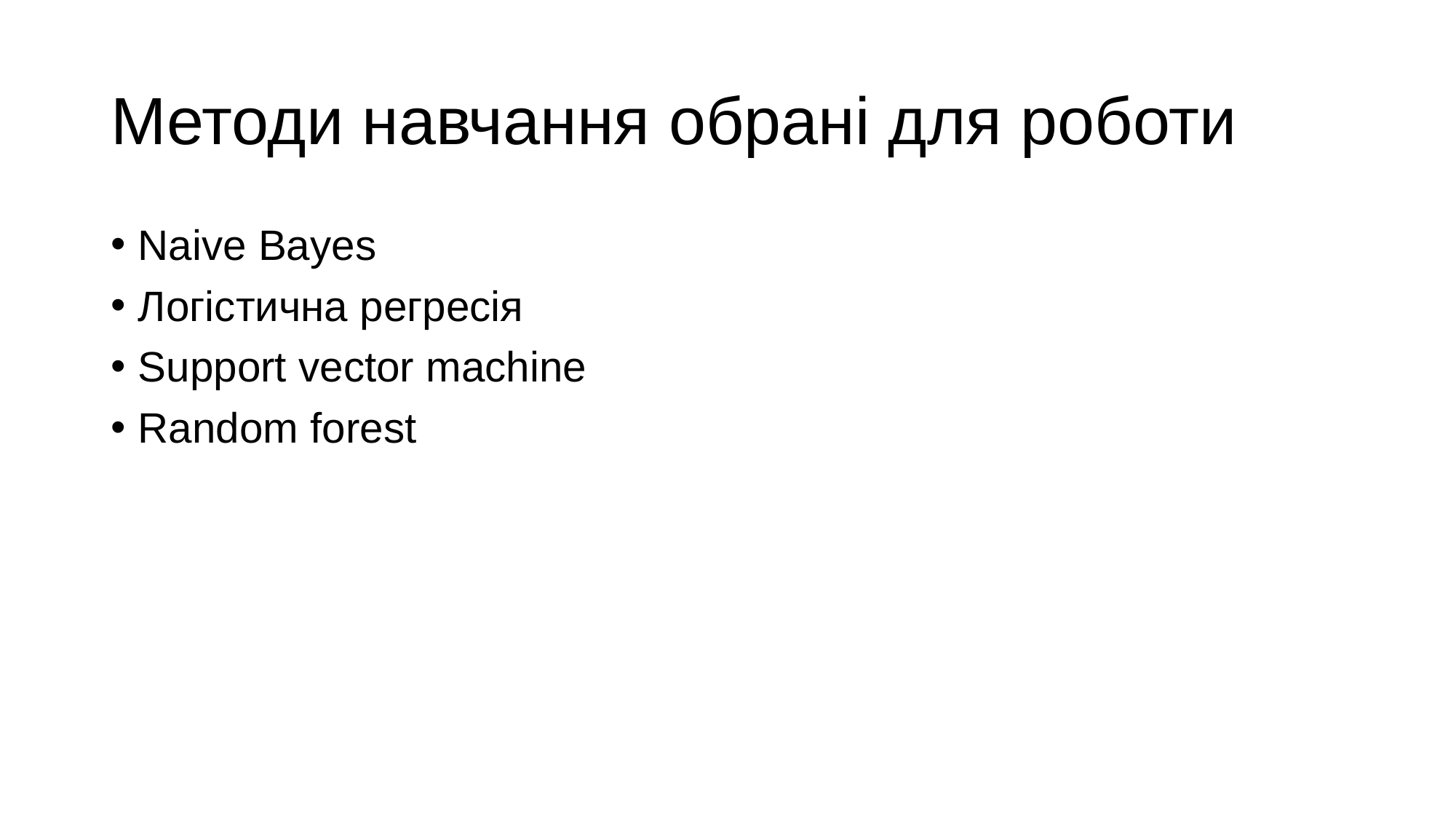

# Методи навчання обрані для роботи
Naive Bayes
Логістична регресія
Support vector machine
Random forest